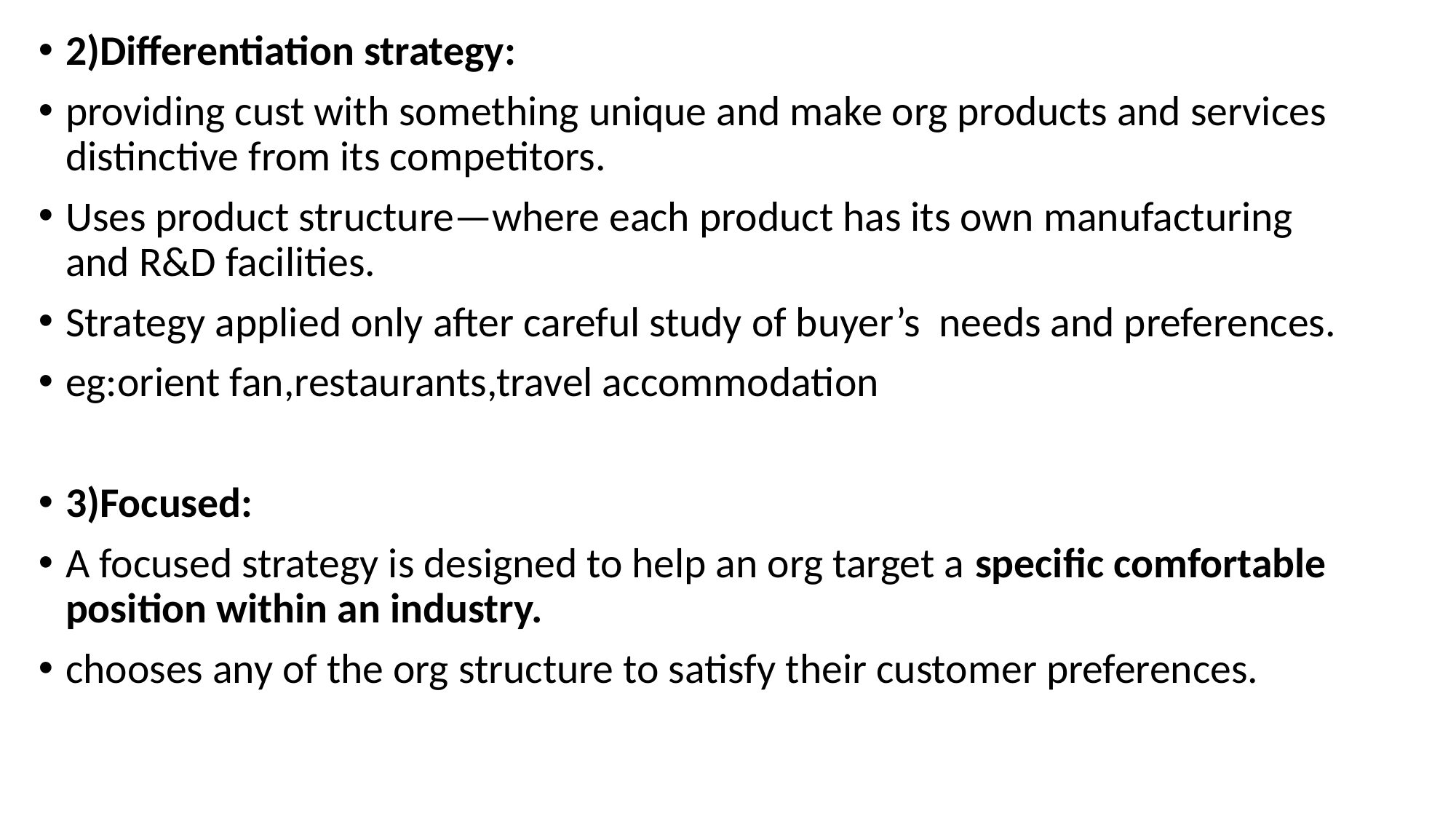

2)Differentiation strategy:
providing cust with something unique and make org products and services distinctive from its competitors.
Uses product structure—where each product has its own manufacturing and R&D facilities.
Strategy applied only after careful study of buyer’s  needs and preferences.
eg:orient fan,restaurants,travel accommodation

3)Focused:
A focused strategy is designed to help an org target a specific comfortable position within an industry.
chooses any of the org structure to satisfy their customer preferences.